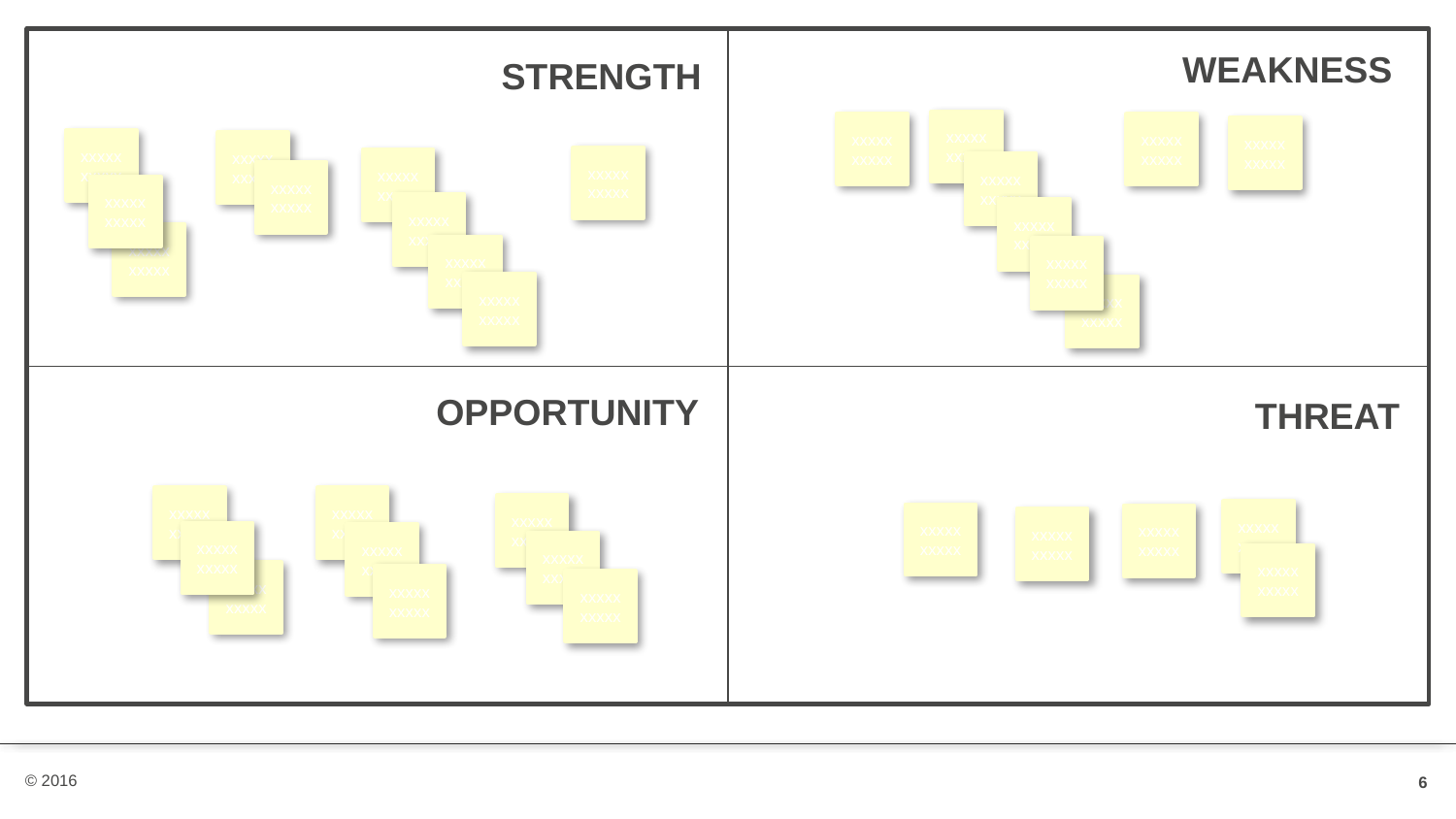

WEAKNESS
STRENGTH
xxxxxxxxxx
xxxxxxxxxx
xxxxxxxxxx
xxxxxxxxxx
xxxxxxxxxx
xxxxxxxxxx
xxxxxxxxxx
xxxxxxxxxx
xxxxxxxxxx
xxxxxxxxxx
xxxxxxxxxx
xxxxxxxxxx
xxxxxxxxxx
xxxxxxxxxx
xxxxxxxxxx
xxxxxxxxxx
xxxxxxxxxx
xxxxxxxxxx
OPPORTUNITY
THREAT
xxxxxxxxxx
xxxxxxxxxx
xxxxxxxxxx
xxxxxxxxxx
xxxxxxxxxx
xxxxxxxxxx
xxxxxxxxxx
xxxxxxxxxx
xxxxxxxxxx
xxxxxxxxxx
xxxxxxxxxx
xxxxxxxxxx
xxxxxxxxxx
xxxxxxxxxx